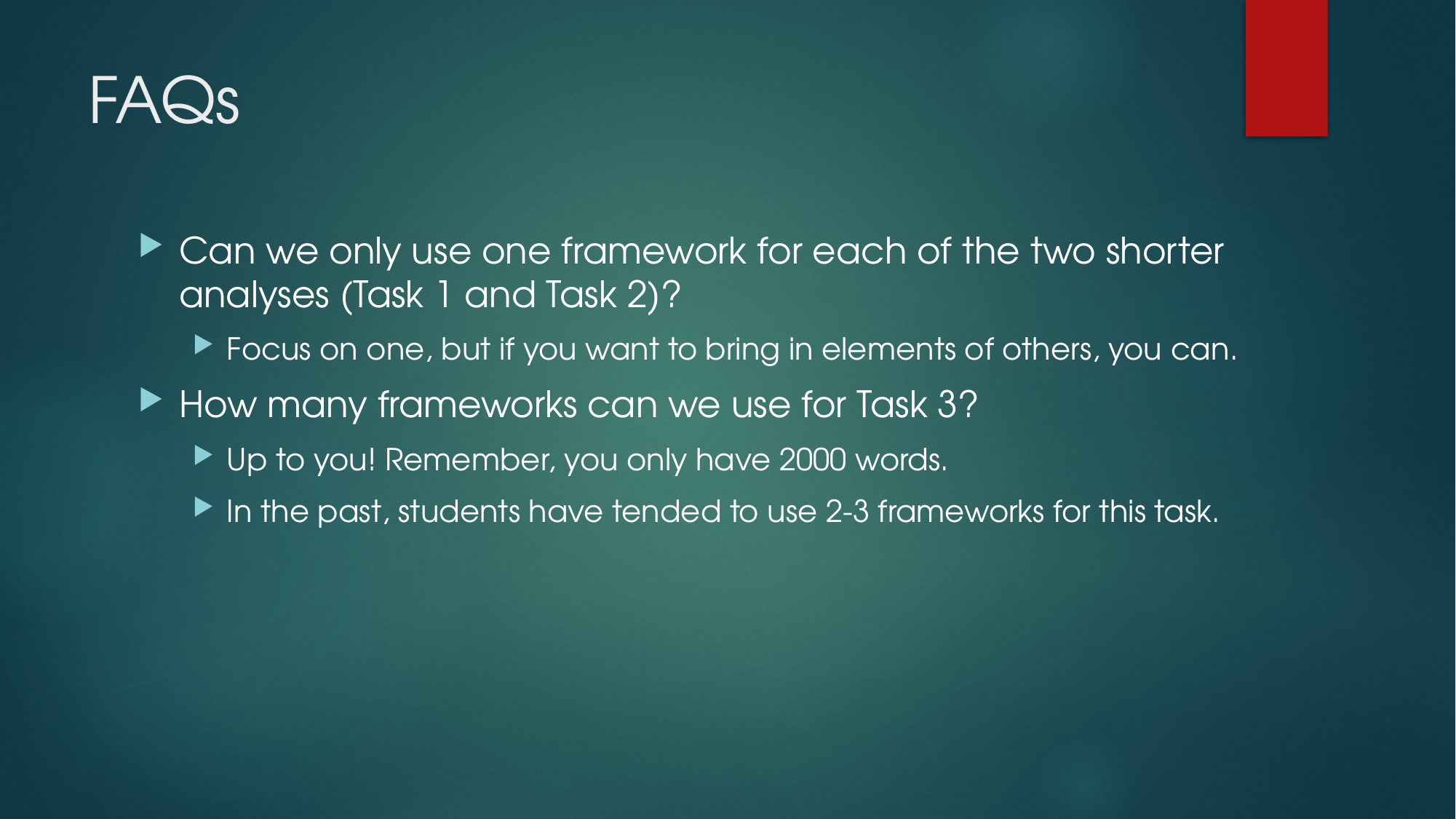

# FAQs
Can we only use one framework for each of the two shorter analyses (Task 1 and Task 2)?
Focus on one, but if you want to bring in elements of others, you can.
How many frameworks can we use for Task 3?
Up to you! Remember, you only have 2000 words.
In the past, students have tended to use 2-3 frameworks for this task.